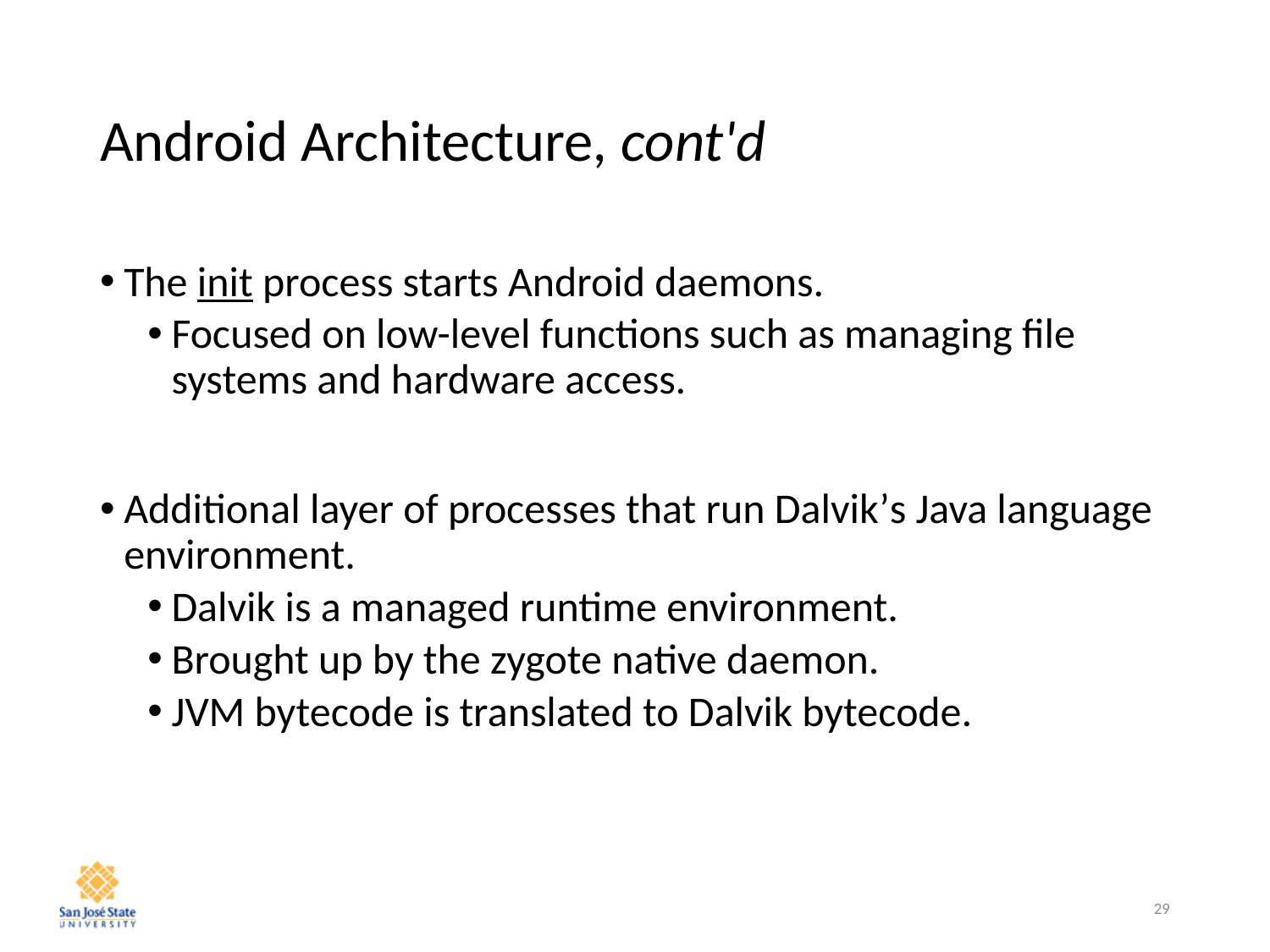

# Android Architecture, cont'd
The init process starts Android daemons.
Focused on low-level functions such as managing file systems and hardware access.

Additional layer of processes that run Dalvik’s Java language environment.
Dalvik is a managed runtime environment.
Brought up by the zygote native daemon.
JVM bytecode is translated to Dalvik bytecode.
29